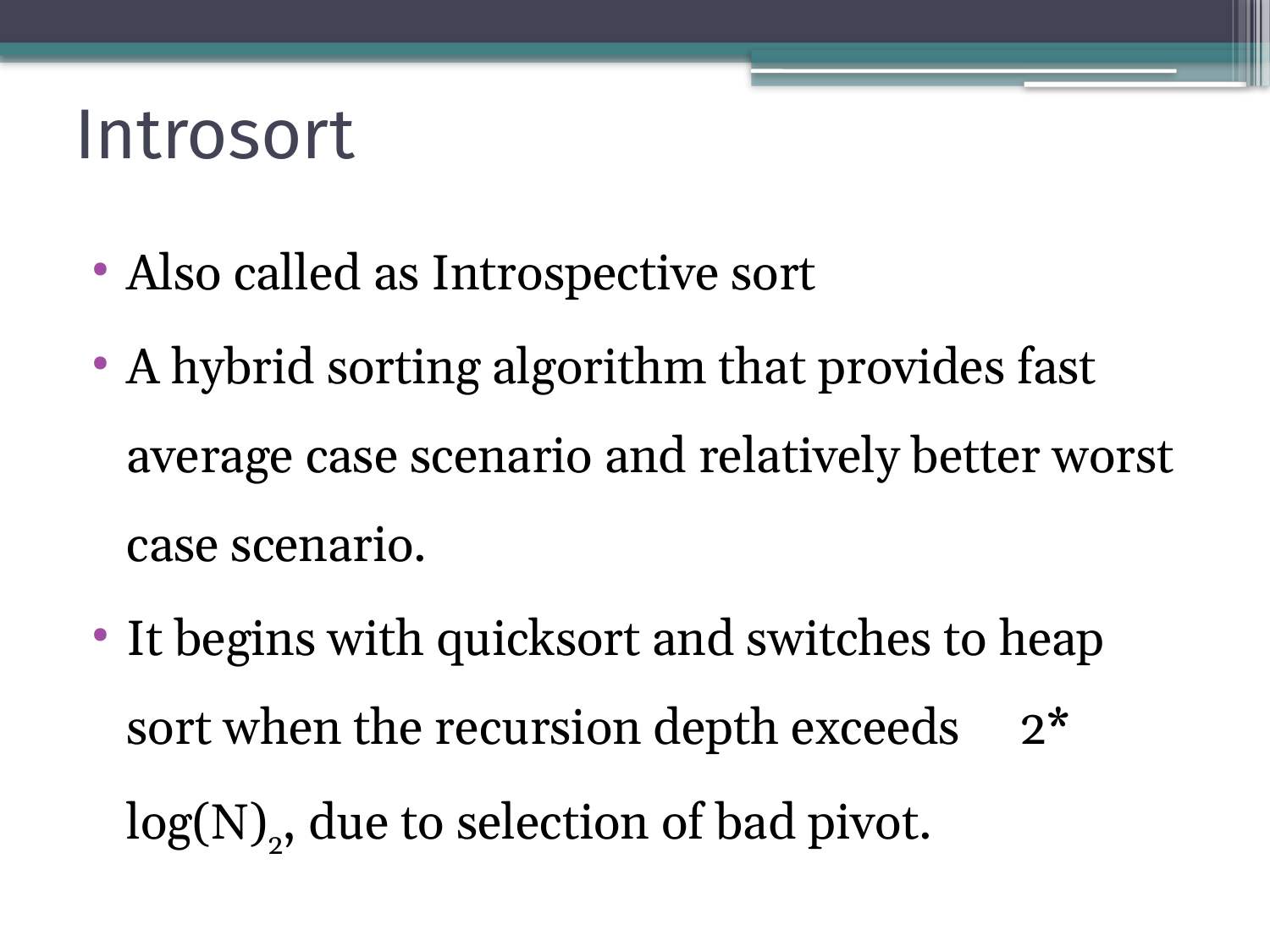

# Introsort
Also called as Introspective sort
A hybrid sorting algorithm that provides fast average case scenario and relatively better worst case scenario.
It begins with quicksort and switches to heap sort when the recursion depth exceeds     2* log(N)2, due to selection of bad pivot.